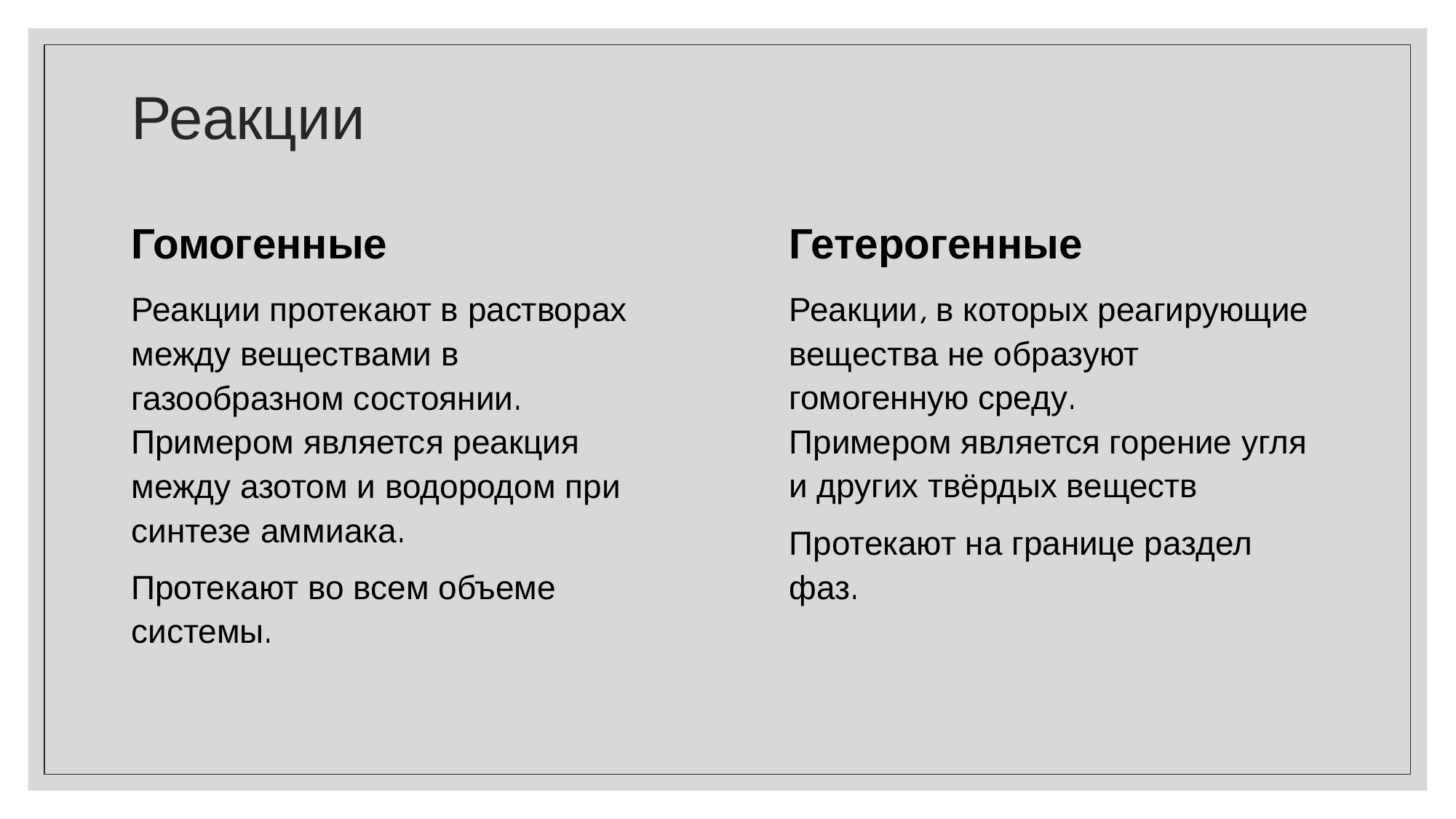

# Реакции
Гетерогенные
Гомогенные
Реакции протекают в растворах между веществами в газообразном состоянии. Примером является реакция между азотом и водородом при синтезе аммиака.
Протекают во всем объеме системы.
Реакции, в которых реагирующие вещества не образуют гомогенную среду.
Примером является горение угля и других твёрдых веществ
Протекают на границе раздел фаз.